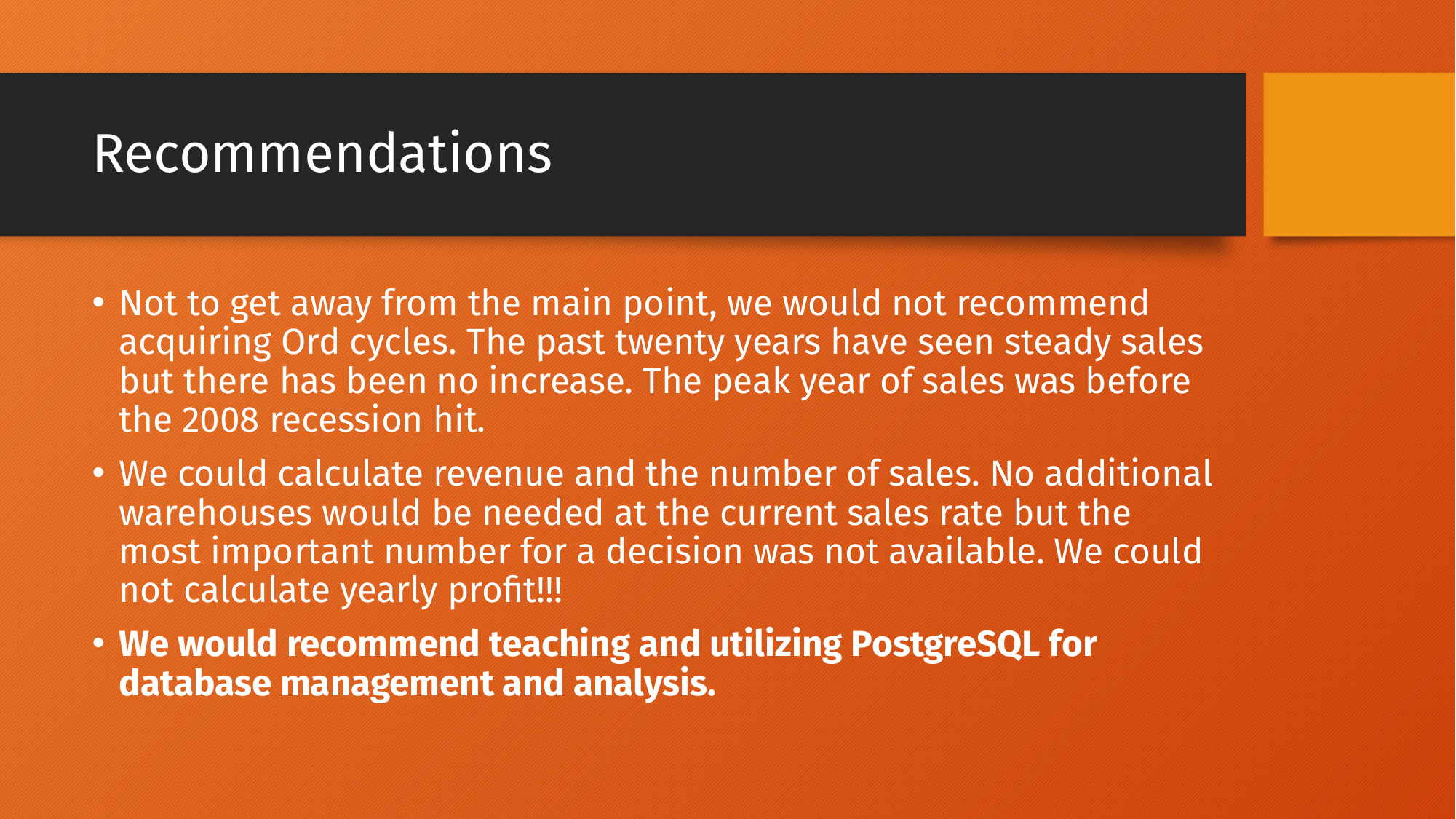

# Recommendations
Not to get away from the main point, we would not recommend acquiring Ord cycles. The past twenty years have seen steady sales but there has been no increase. The peak year of sales was before the 2008 recession hit.
We could calculate revenue and the number of sales. No additional warehouses would be needed at the current sales rate but the most important number for a decision was not available. We could not calculate yearly profit!!!
We would recommend teaching and utilizing PostgreSQL for database management and analysis.